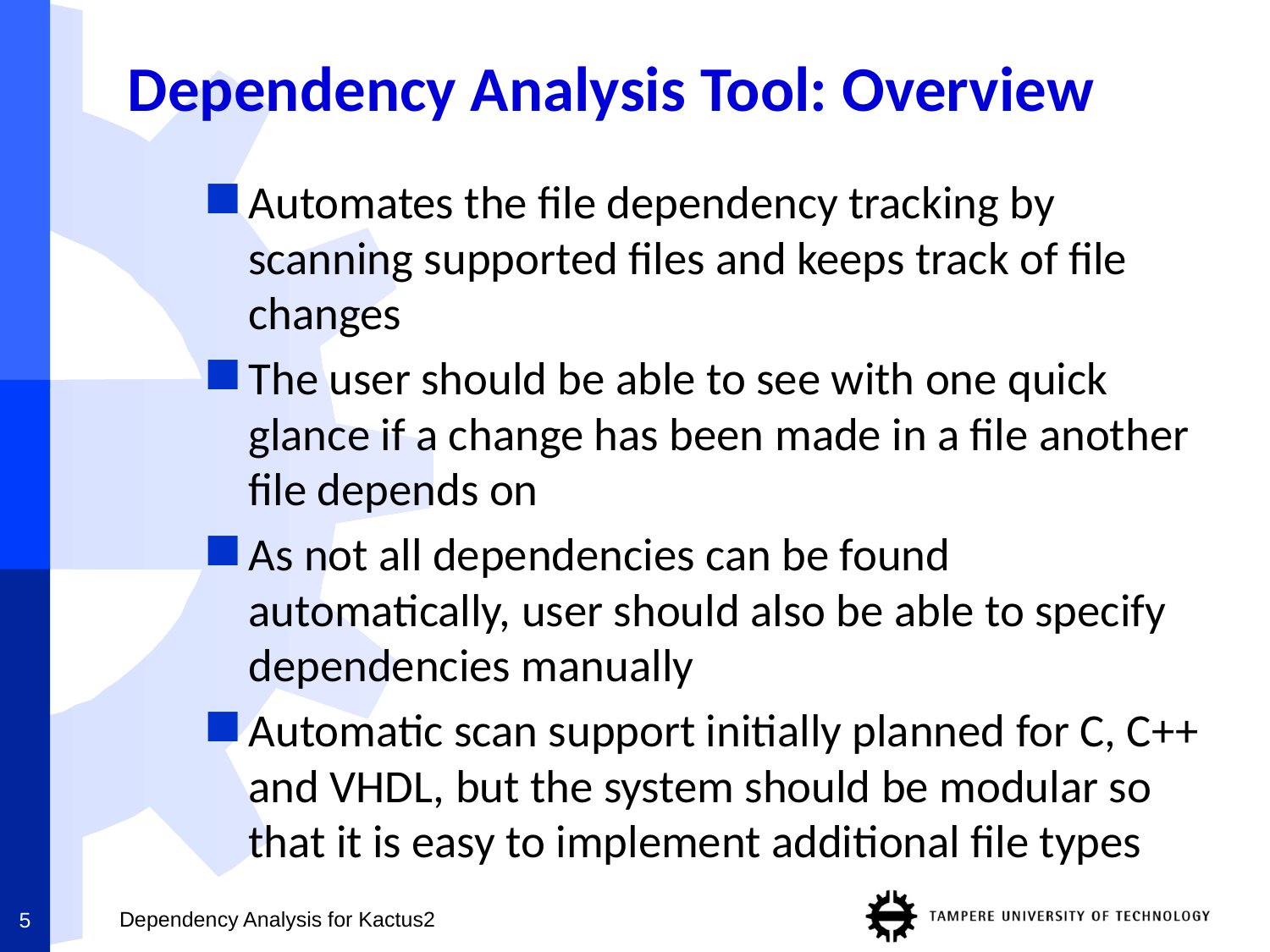

# Dependency Analysis Tool: Overview
Automates the file dependency tracking by scanning supported files and keeps track of file changes
The user should be able to see with one quick glance if a change has been made in a file another file depends on
As not all dependencies can be found automatically, user should also be able to specify dependencies manually
Automatic scan support initially planned for C, C++ and VHDL, but the system should be modular so that it is easy to implement additional file types
5